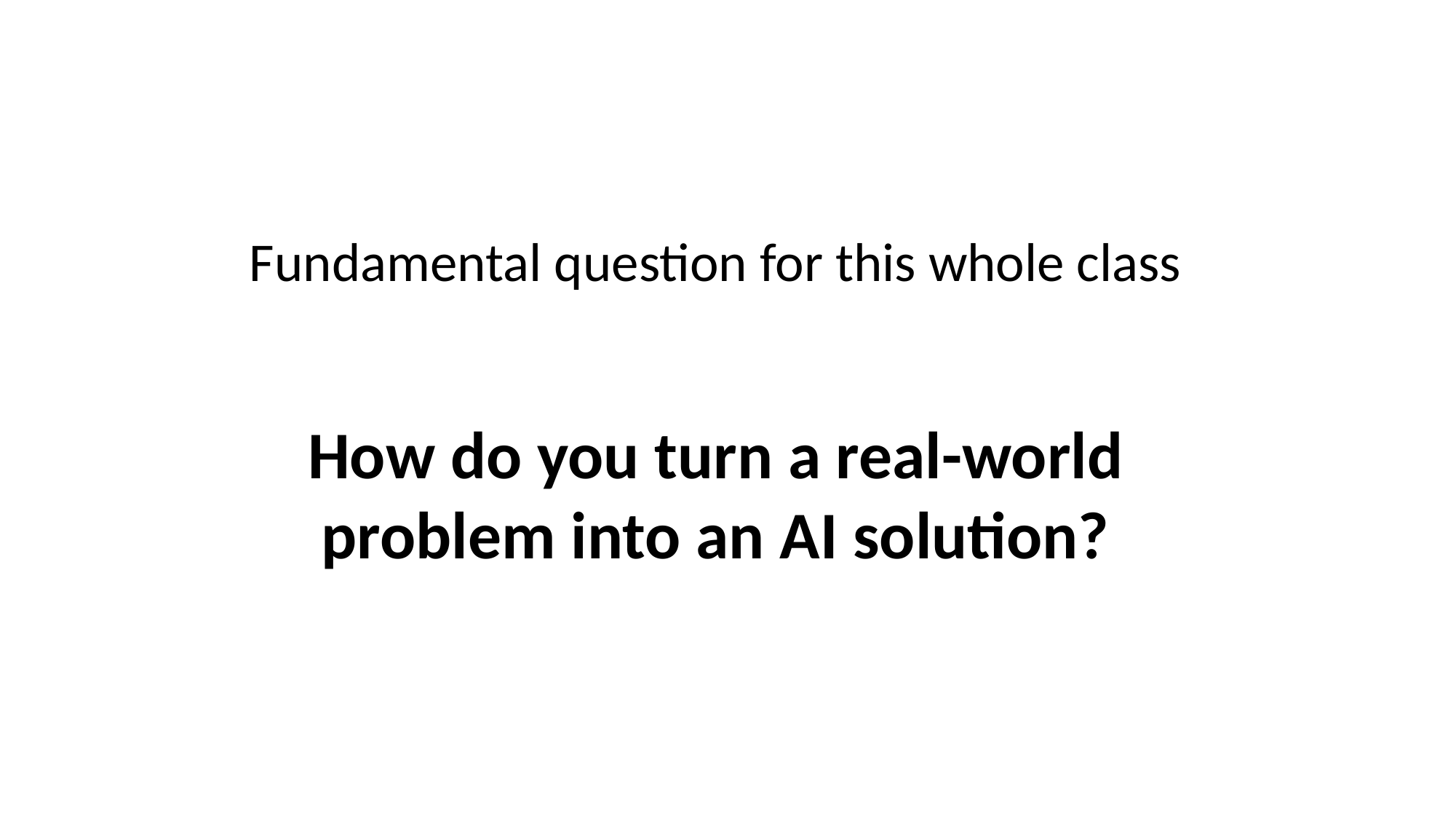

Fundamental question for this whole class
How do you turn a real-world problem into an AI solution?